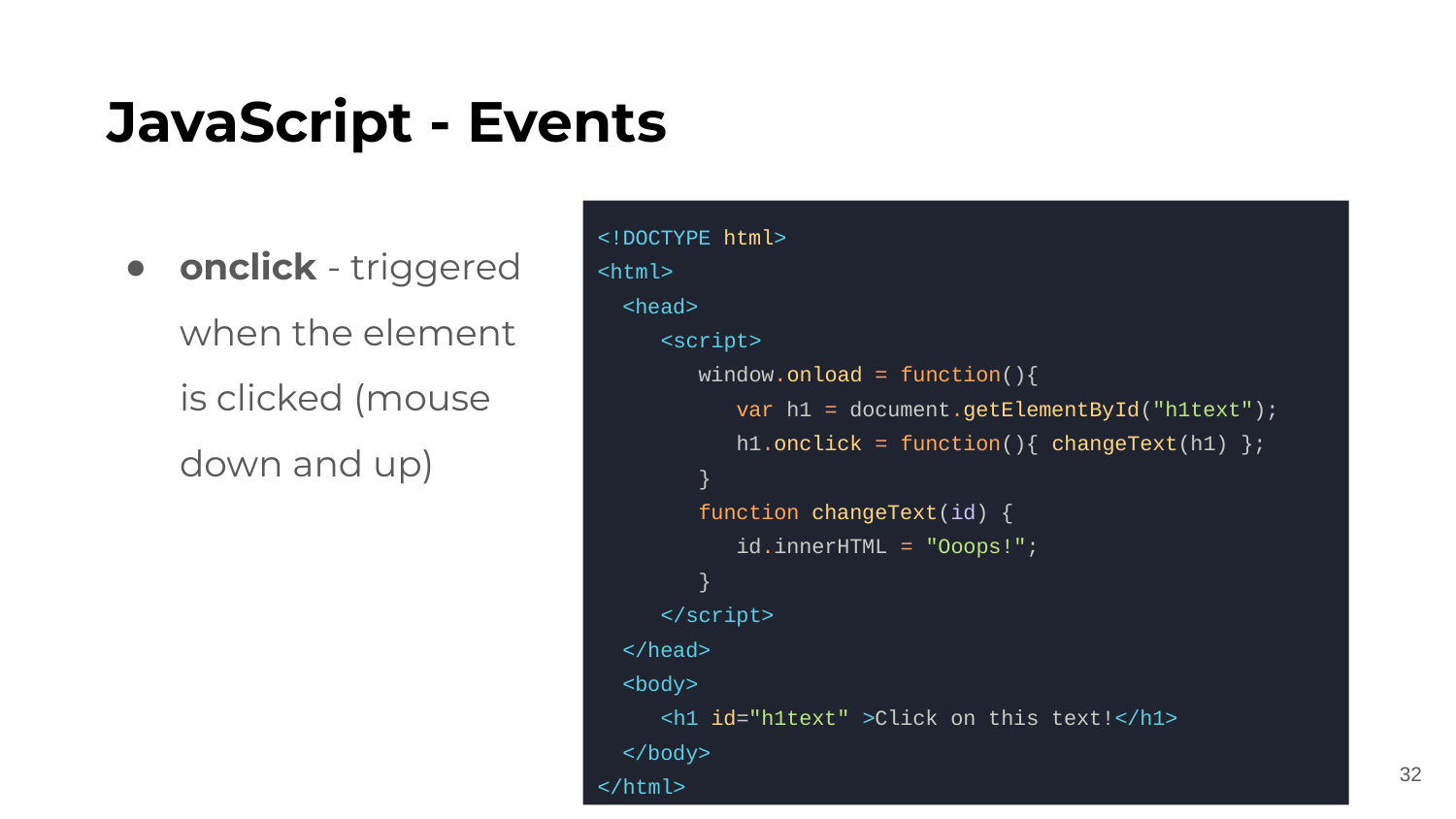

# JavaScript - Events
<!DOCTYPE html>
<html>
  <head>
     <script>
        window.onload = function(){
           var h1 = document.getElementById("h1text");
           h1.onclick = function(){ changeText(h1) };
        }
        function changeText(id) {
           id.innerHTML = "Ooops!";
        }
     </script>
  </head>
  <body>
     <h1 id="h1text" >Click on this text!</h1>
  </body>
</html>

onclick - triggered when the element is clicked (mouse down and up)
32